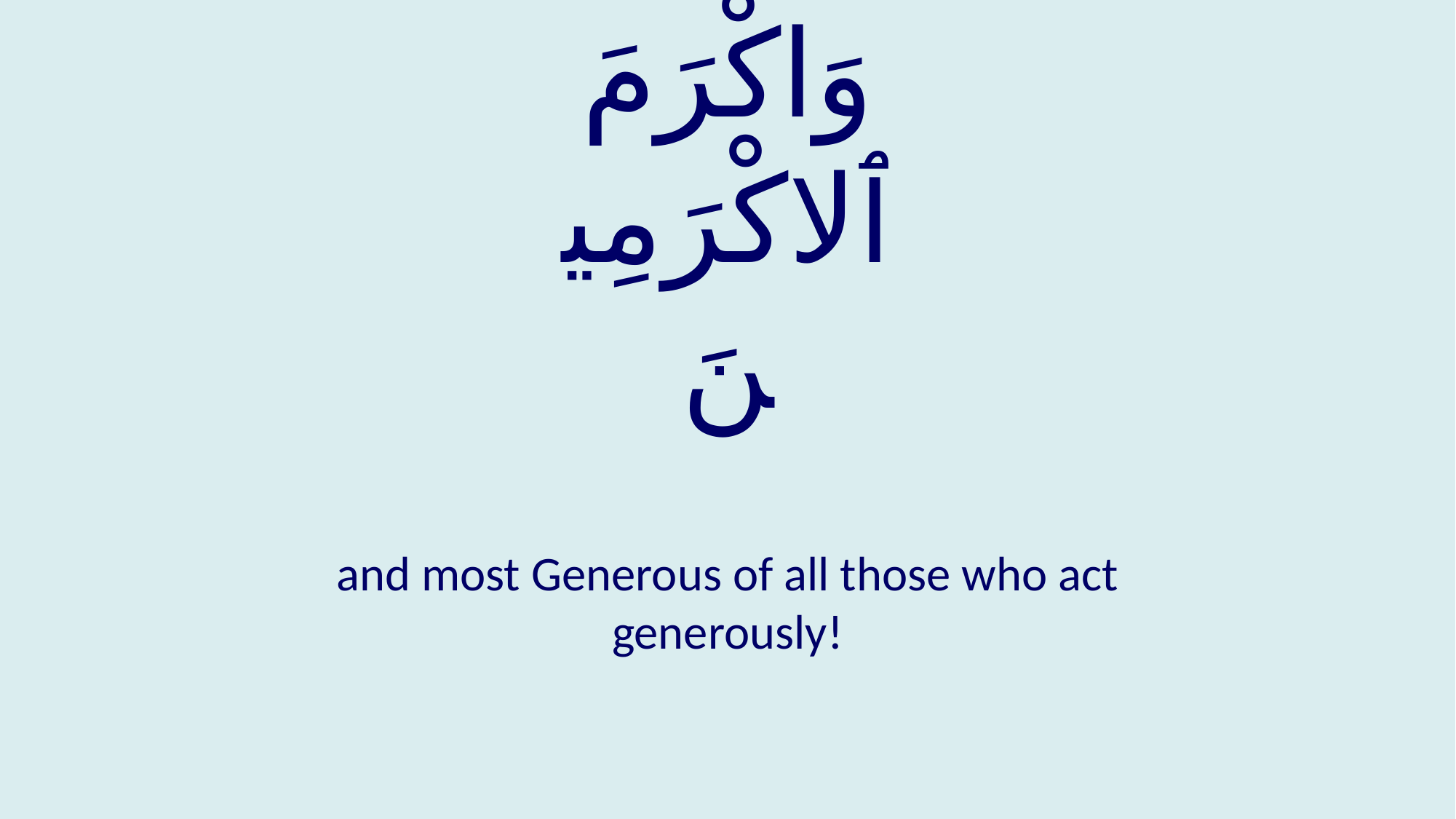

# وَاكْرَمَ ٱلاكْرَمِينَ
and most Generous of all those who act generously!